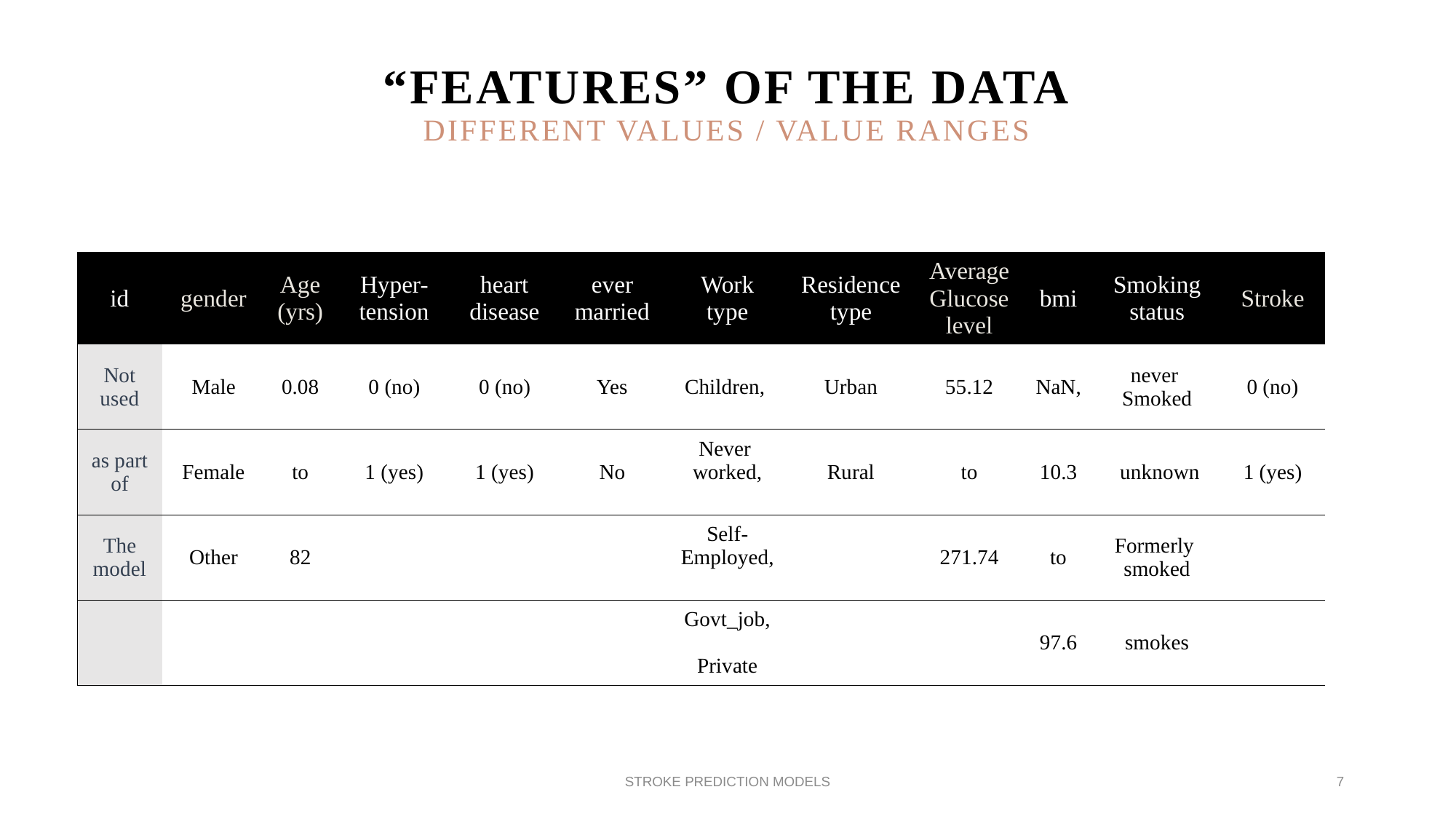

# “features” of the data Different VALUES / value ranges
| ​id | gender | Age (yrs) | Hyper-tension | heart disease | ever married | Work type | Residence type | Average Glucose level | bmi | Smoking status | Stroke |
| --- | --- | --- | --- | --- | --- | --- | --- | --- | --- | --- | --- |
| Not used | Male | 0.08 | 0 (no) | 0 (no) | Yes | Children, | Urban | 55.12 | NaN, | never  Smoked | 0 (no) |
| as part of | Female | to | 1 (yes) | 1 (yes) | No | Never  worked, | Rural | to | 10.3 | unknown | 1 (yes) |
| The model | Other | 82 |  |  |  | Self-Employed, |  | 271.74 | to | Formerly  smoked |  |
|  |  |  |  |  |  | Govt\_job, Private |  |  | 97.6 | smokes |  |
STROKE PREDICTION MODELS
7